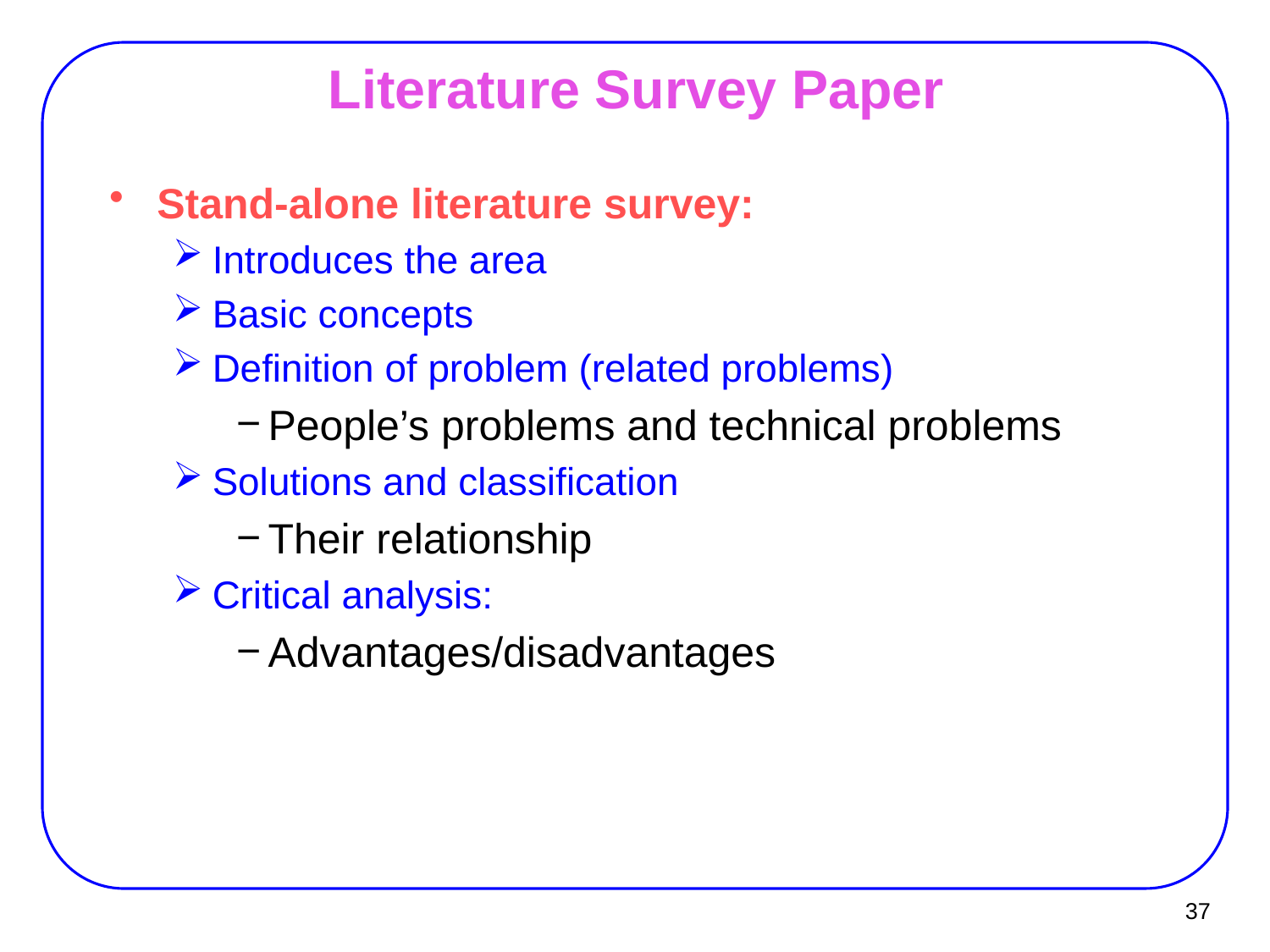

# Literature Survey Paper
Stand-alone literature survey:
Introduces the area
Basic concepts
Definition of problem (related problems)
People’s problems and technical problems
Solutions and classification
Their relationship
Critical analysis:
Advantages/disadvantages

37